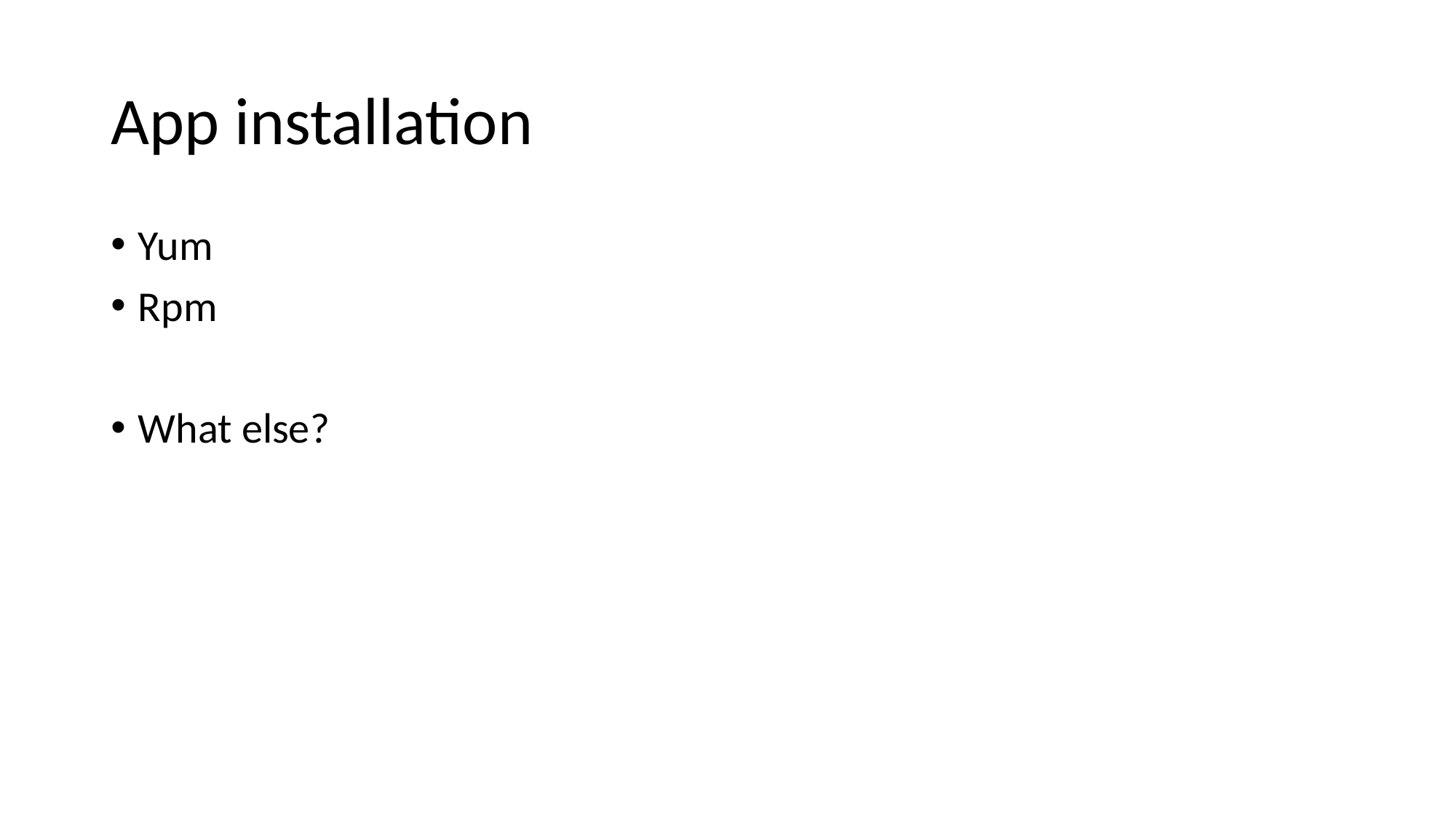

# App installation
Yum
Rpm

What else?